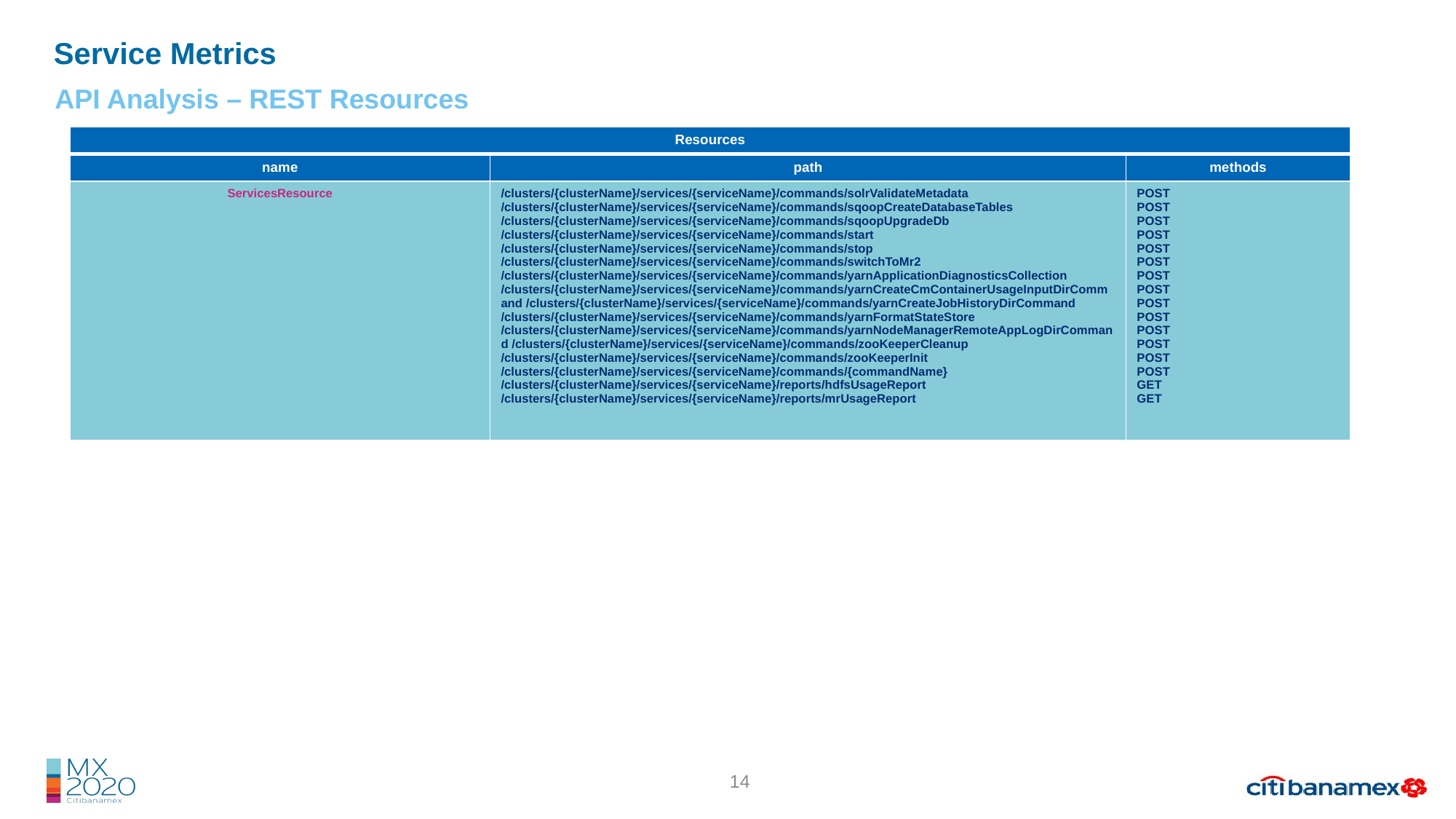

Service Metrics
API Analysis – REST Resources
| Resources |  |  |
| --- | --- | --- |
| name | path | methods |
| ServicesResource | /clusters/{clusterName}/services/{serviceName}/commands/solrValidateMetadata /clusters/{clusterName}/services/{serviceName}/commands/sqoopCreateDatabaseTables /clusters/{clusterName}/services/{serviceName}/commands/sqoopUpgradeDb /clusters/{clusterName}/services/{serviceName}/commands/start /clusters/{clusterName}/services/{serviceName}/commands/stop /clusters/{clusterName}/services/{serviceName}/commands/switchToMr2 /clusters/{clusterName}/services/{serviceName}/commands/yarnApplicationDiagnosticsCollection /clusters/{clusterName}/services/{serviceName}/commands/yarnCreateCmContainerUsageInputDirCommand /clusters/{clusterName}/services/{serviceName}/commands/yarnCreateJobHistoryDirCommand /clusters/{clusterName}/services/{serviceName}/commands/yarnFormatStateStore /clusters/{clusterName}/services/{serviceName}/commands/yarnNodeManagerRemoteAppLogDirCommand /clusters/{clusterName}/services/{serviceName}/commands/zooKeeperCleanup /clusters/{clusterName}/services/{serviceName}/commands/zooKeeperInit /clusters/{clusterName}/services/{serviceName}/commands/{commandName} /clusters/{clusterName}/services/{serviceName}/reports/hdfsUsageReport /clusters/{clusterName}/services/{serviceName}/reports/mrUsageReport | POST POST POST POST POST POST POST POST POST POST POST POST POST POST GET GET |